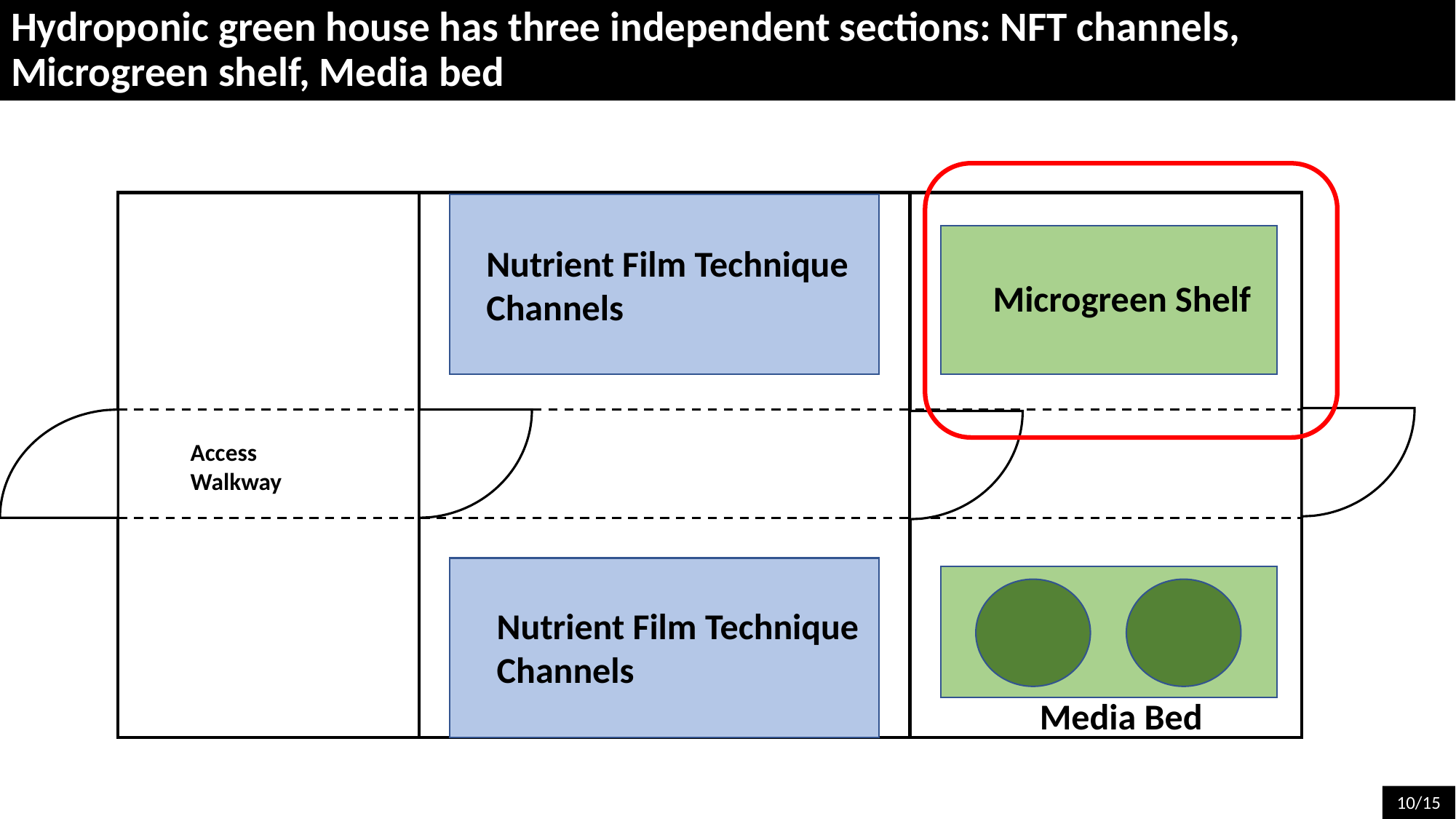

Hydroponic green house has three independent sections: NFT channels, Microgreen shelf, Media bed

Nutrient Film Technique Channels
Microgreen Shelf

Access Walkway

Nutrient Film Technique Channels
Media Bed